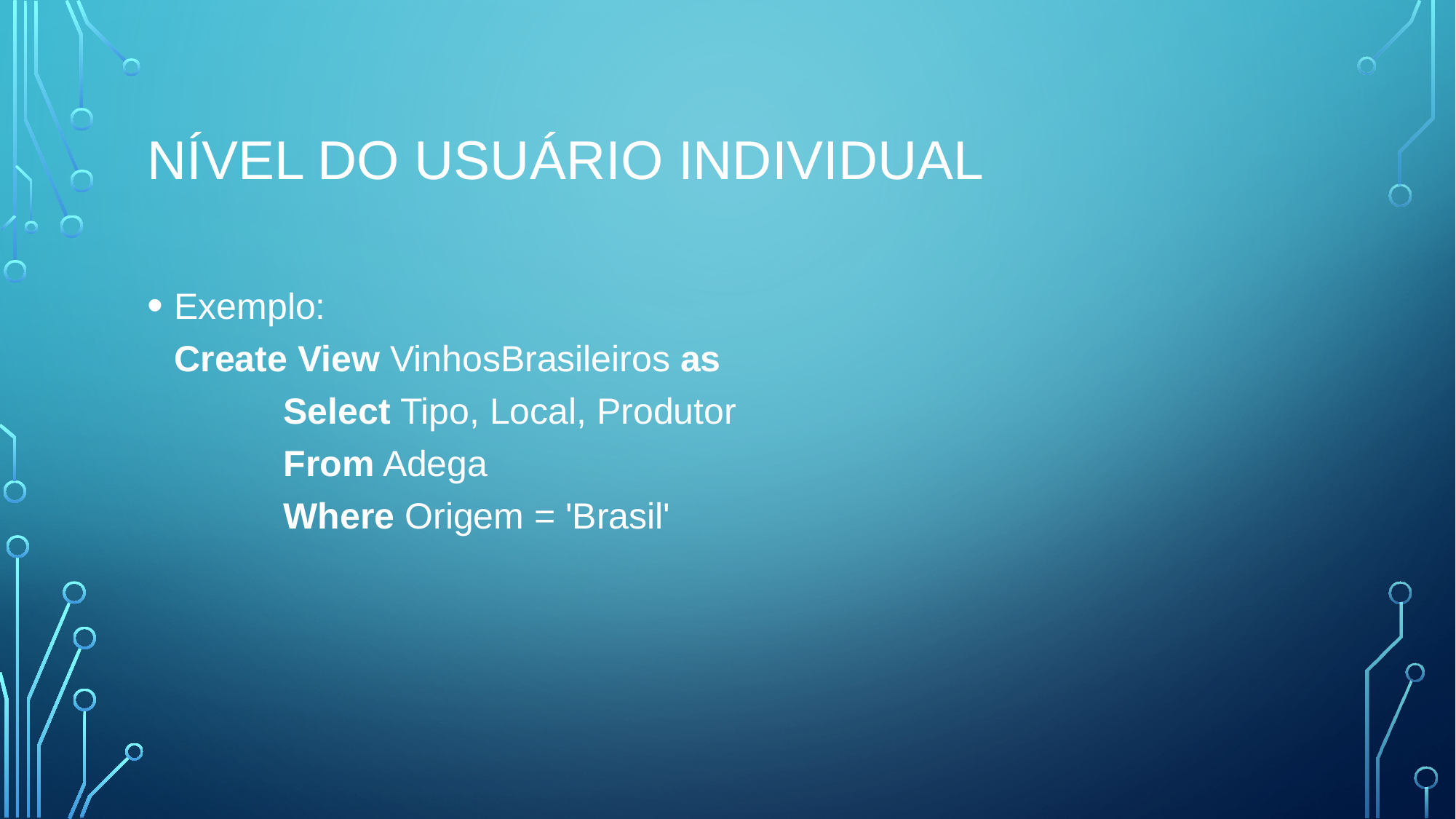

# Nível do usuário individual
Exemplo:
Create View VinhosBrasileiros as
	Select Tipo, Local, Produtor
	From Adega
	Where Origem = 'Brasil'